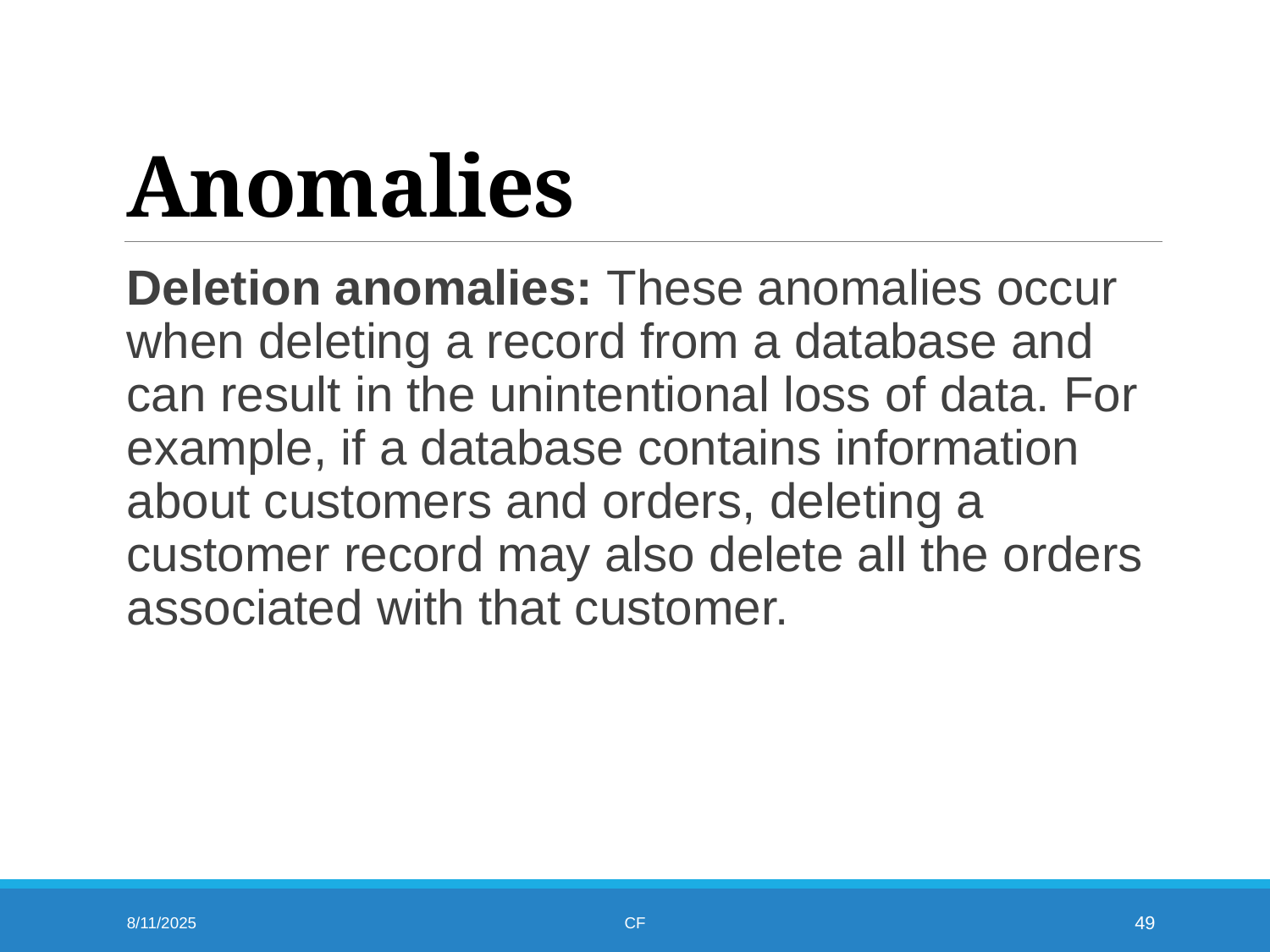

# Anomalies
Deletion anomalies: These anomalies occur when deleting a record from a database and can result in the unintentional loss of data. For example, if a database contains information about customers and orders, deleting a customer record may also delete all the orders associated with that customer.

8/11/2025
CF
49